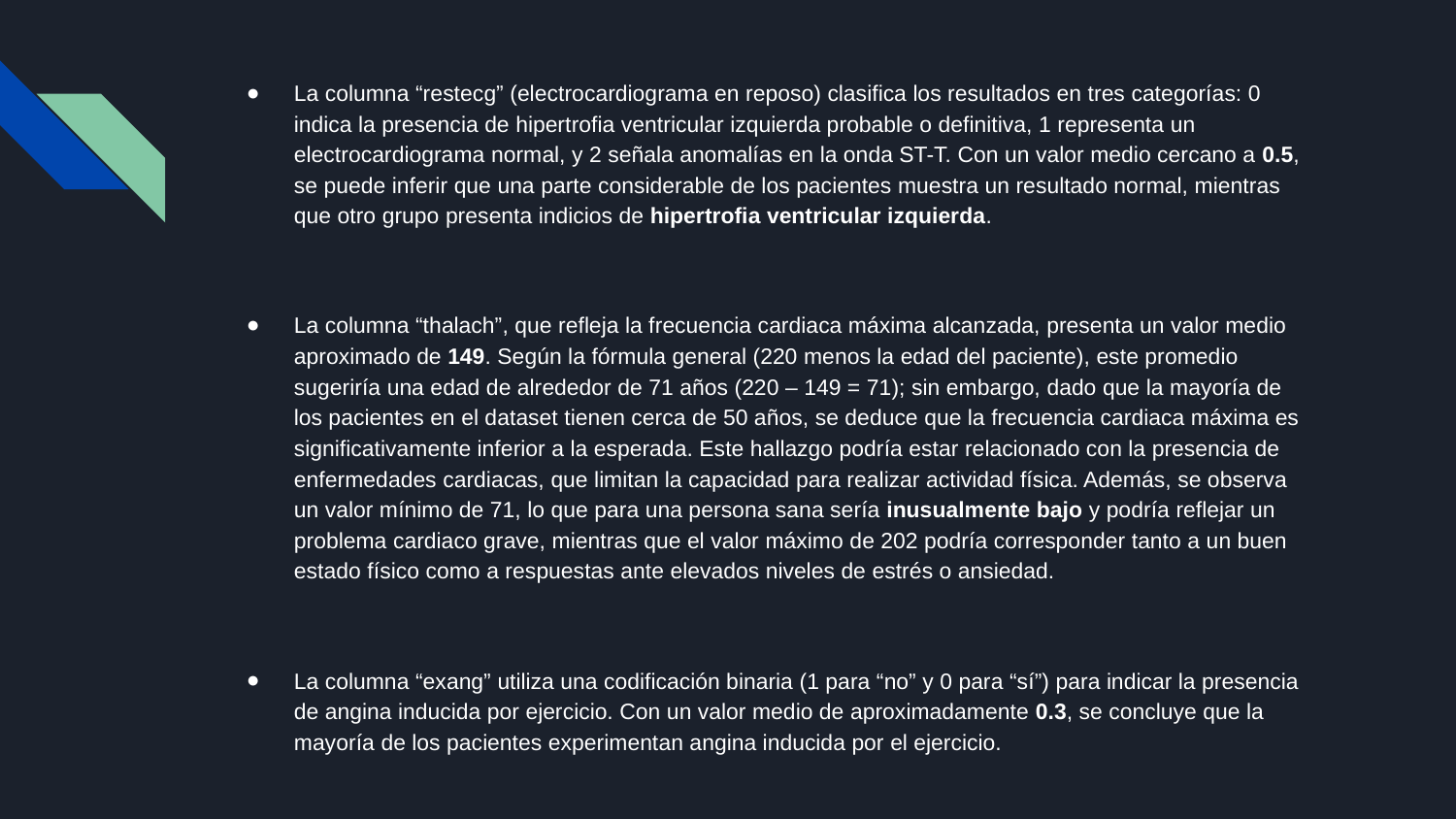

La columna “restecg” (electrocardiograma en reposo) clasifica los resultados en tres categorías: 0 indica la presencia de hipertrofia ventricular izquierda probable o definitiva, 1 representa un electrocardiograma normal, y 2 señala anomalías en la onda ST-T. Con un valor medio cercano a 0.5, se puede inferir que una parte considerable de los pacientes muestra un resultado normal, mientras que otro grupo presenta indicios de hipertrofia ventricular izquierda.

La columna “thalach”, que refleja la frecuencia cardiaca máxima alcanzada, presenta un valor medio aproximado de 149. Según la fórmula general (220 menos la edad del paciente), este promedio sugeriría una edad de alrededor de 71 años (220 – 149 = 71); sin embargo, dado que la mayoría de los pacientes en el dataset tienen cerca de 50 años, se deduce que la frecuencia cardiaca máxima es significativamente inferior a la esperada. Este hallazgo podría estar relacionado con la presencia de enfermedades cardiacas, que limitan la capacidad para realizar actividad física. Además, se observa un valor mínimo de 71, lo que para una persona sana sería inusualmente bajo y podría reflejar un problema cardiaco grave, mientras que el valor máximo de 202 podría corresponder tanto a un buen estado físico como a respuestas ante elevados niveles de estrés o ansiedad.

La columna “exang” utiliza una codificación binaria (1 para “no” y 0 para “sí”) para indicar la presencia de angina inducida por ejercicio. Con un valor medio de aproximadamente 0.3, se concluye que la mayoría de los pacientes experimentan angina inducida por el ejercicio.